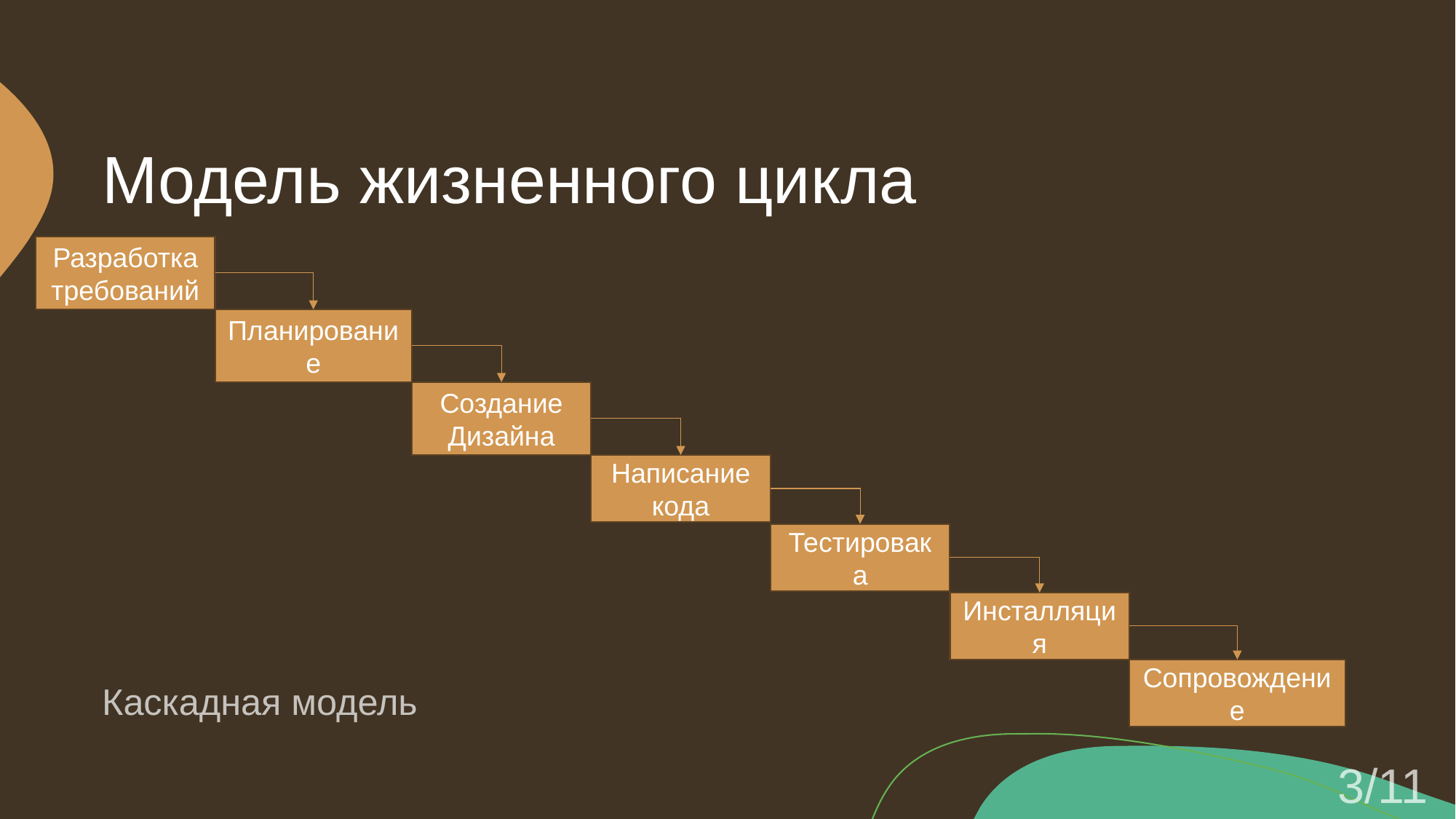

# Модель жизненного цикла
Разработка требований
Планирование
Создание Дизайна
Написание кода
Тестировака
Инсталляция
Сопровождение
Каскадная модель
3/11